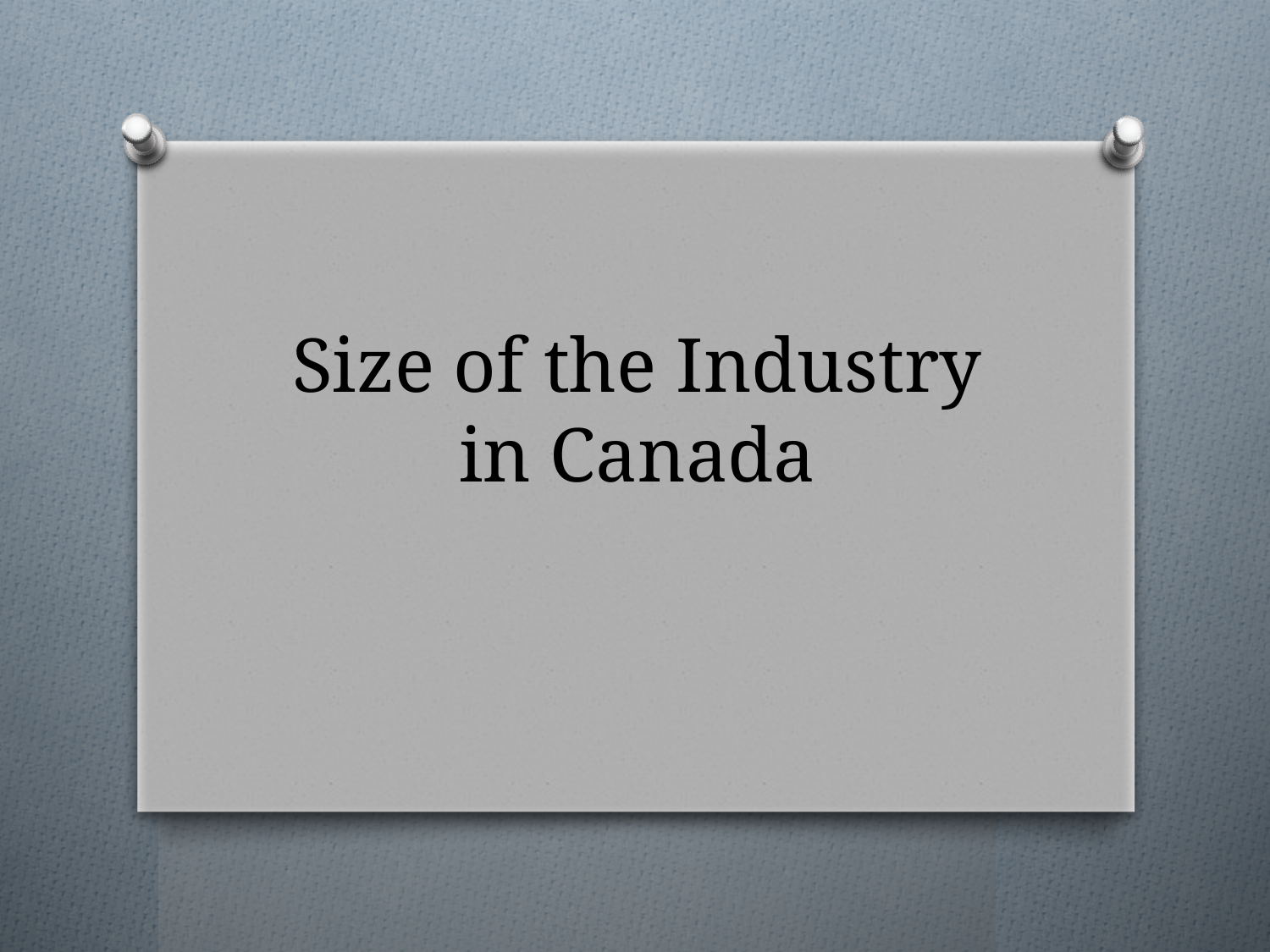

# Size of the Industry in Canada